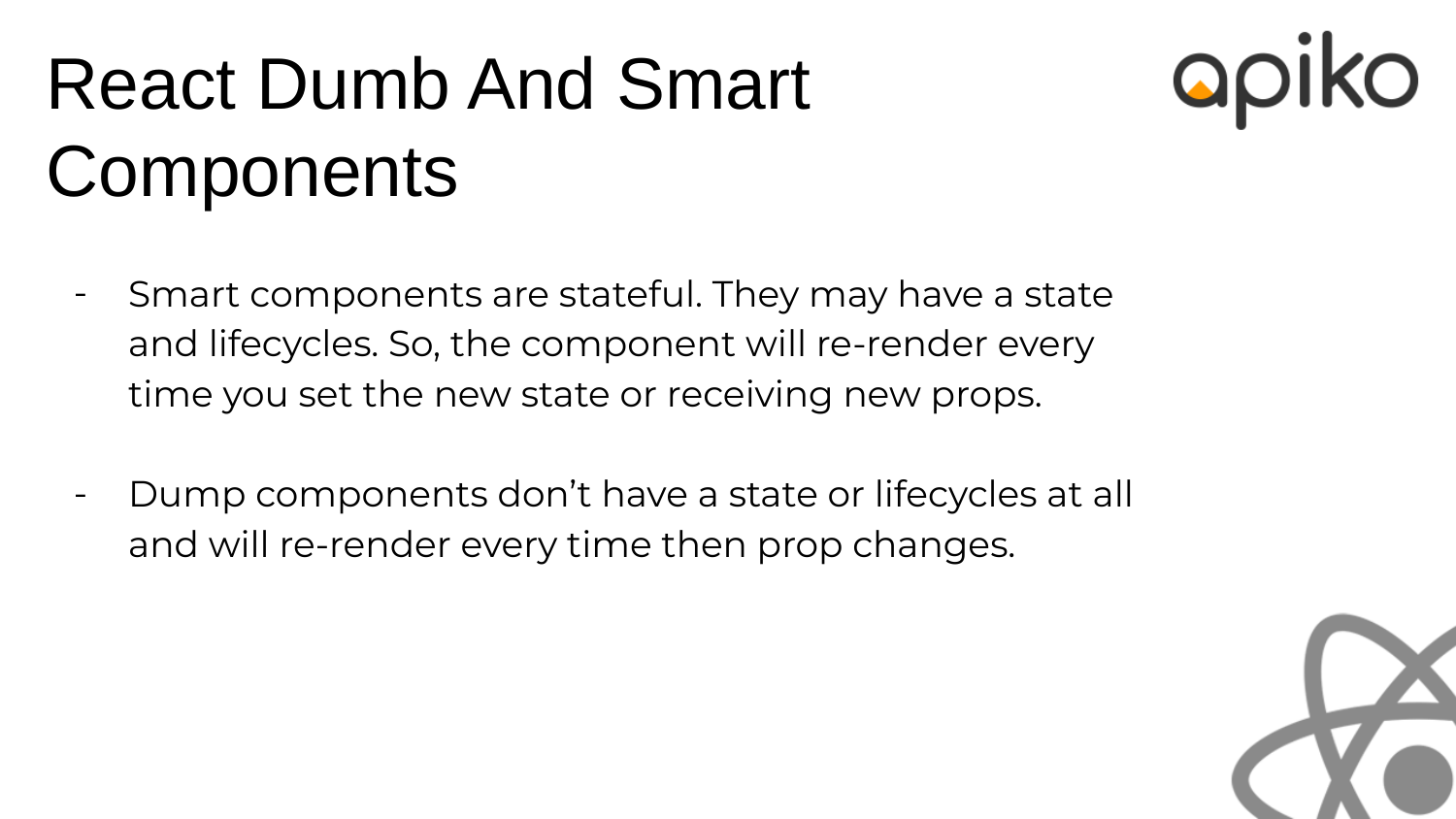

React Dumb And Smart Components

Smart components are stateful. They may have a state and lifecycles. So, the component will re-render every time you set the new state or receiving new props.

Dump components don’t have a state or lifecycles at all and will re-render every time then prop changes.